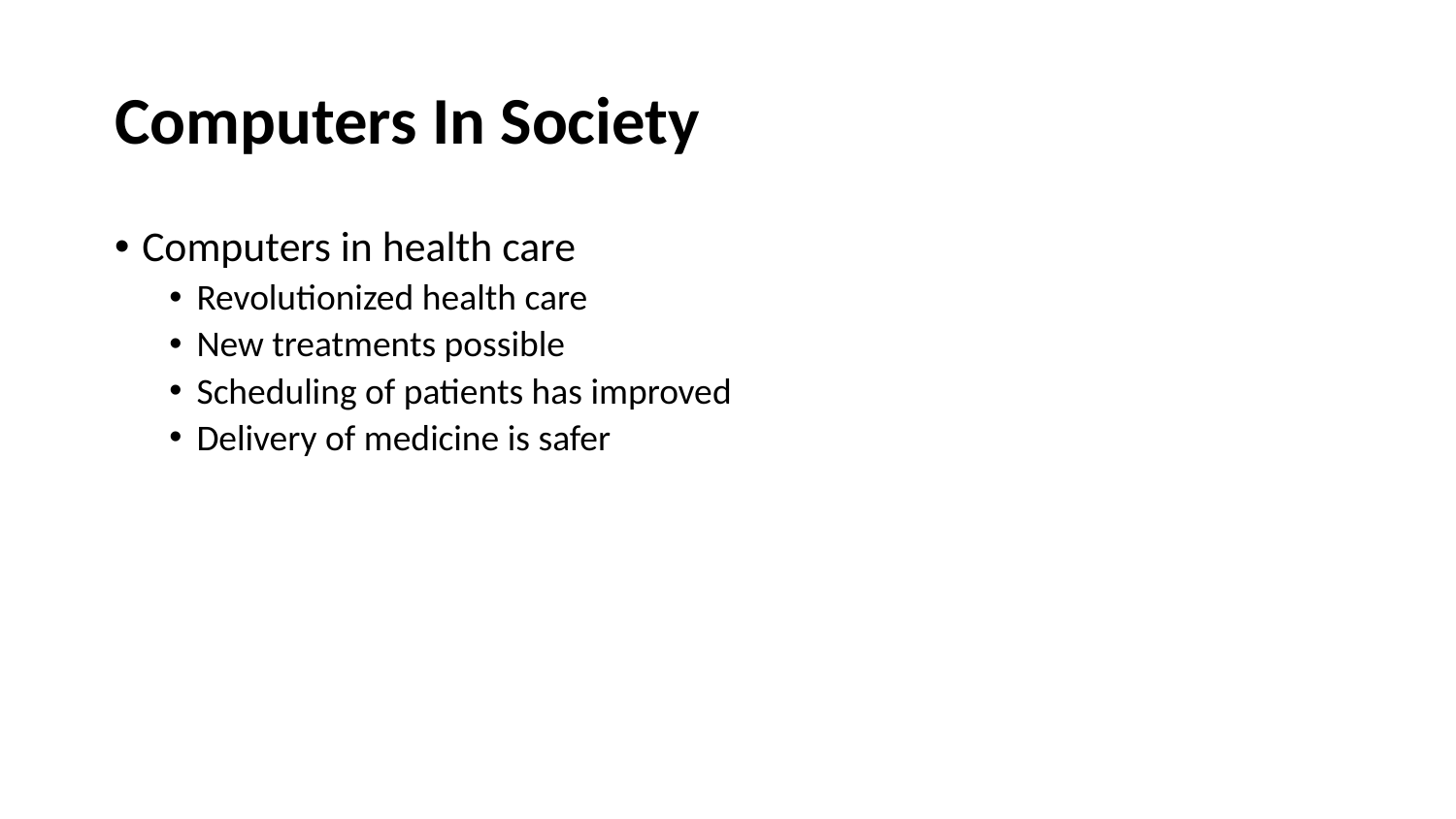

# Computers In Society
Computers in health care
Revolutionized health care
New treatments possible
Scheduling of patients has improved
Delivery of medicine is safer